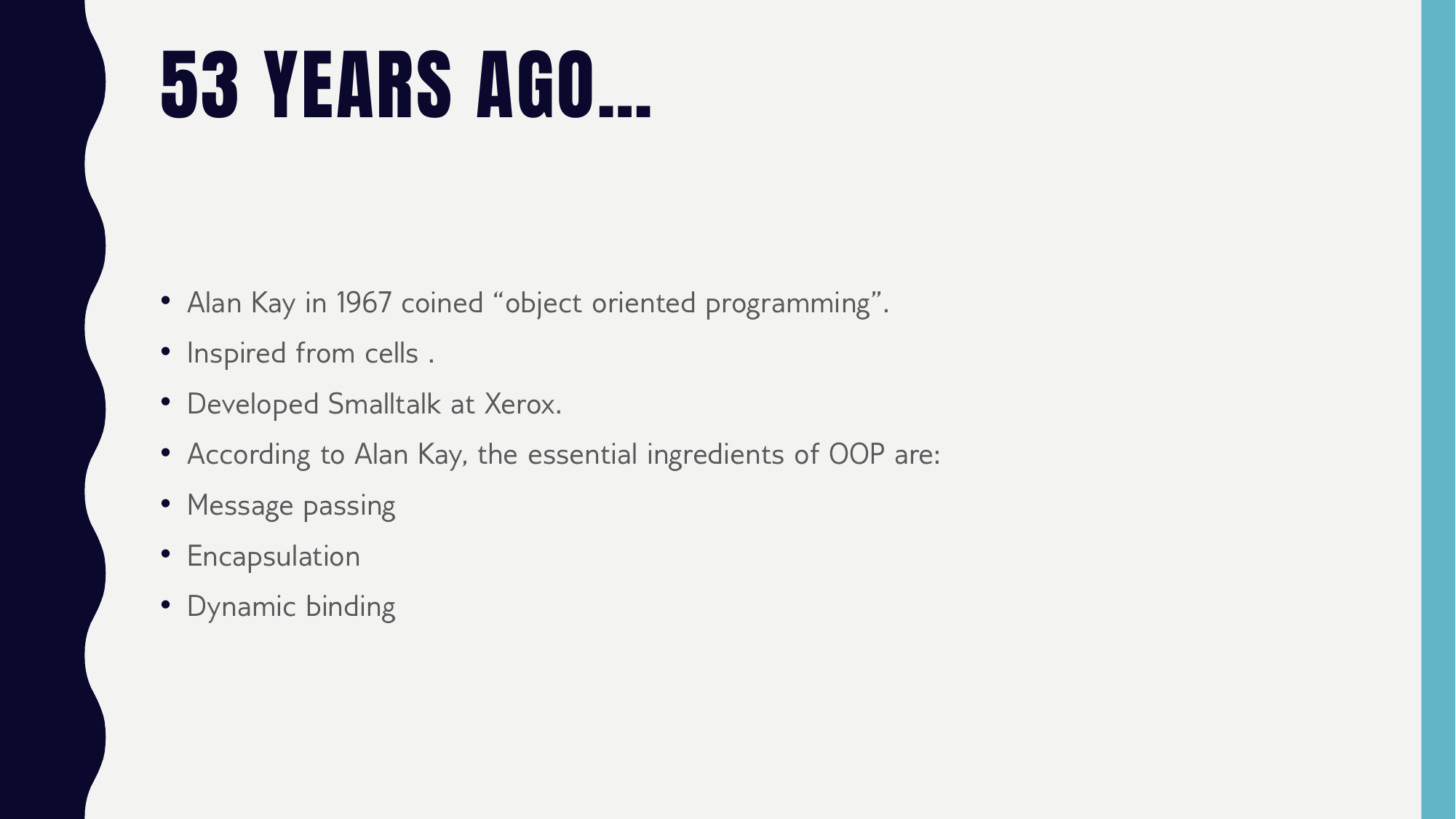

# 53 years ago…
Alan Kay in 1967 coined “object oriented programming”.
Inspired from cells .
Developed Smalltalk at Xerox.
According to Alan Kay, the essential ingredients of OOP are:
Message passing
Encapsulation
Dynamic binding